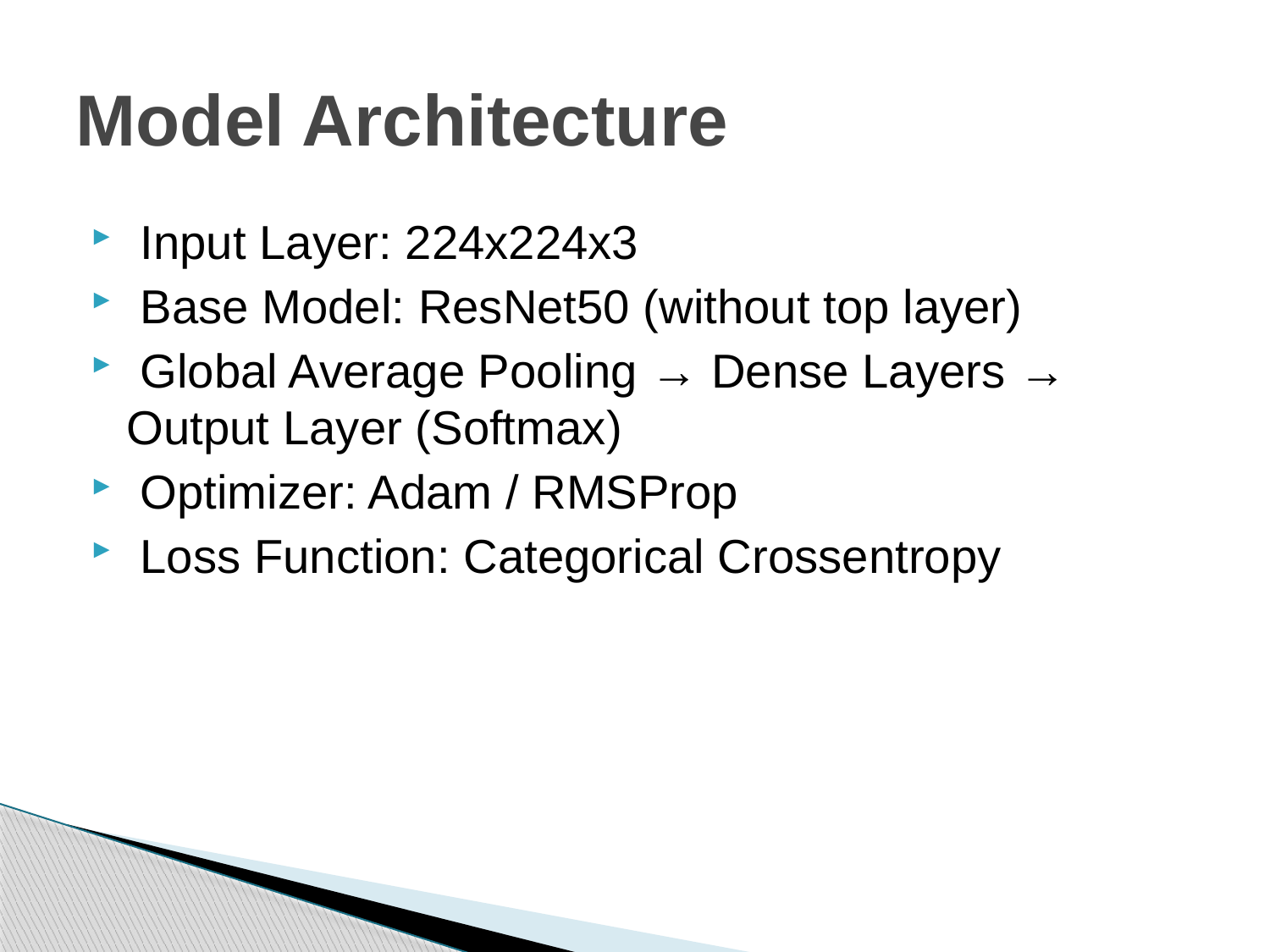

# Model Architecture
 Input Layer: 224x224x3
 Base Model: ResNet50 (without top layer)
 Global Average Pooling → Dense Layers → Output Layer (Softmax)
 Optimizer: Adam / RMSProp
 Loss Function: Categorical Crossentropy